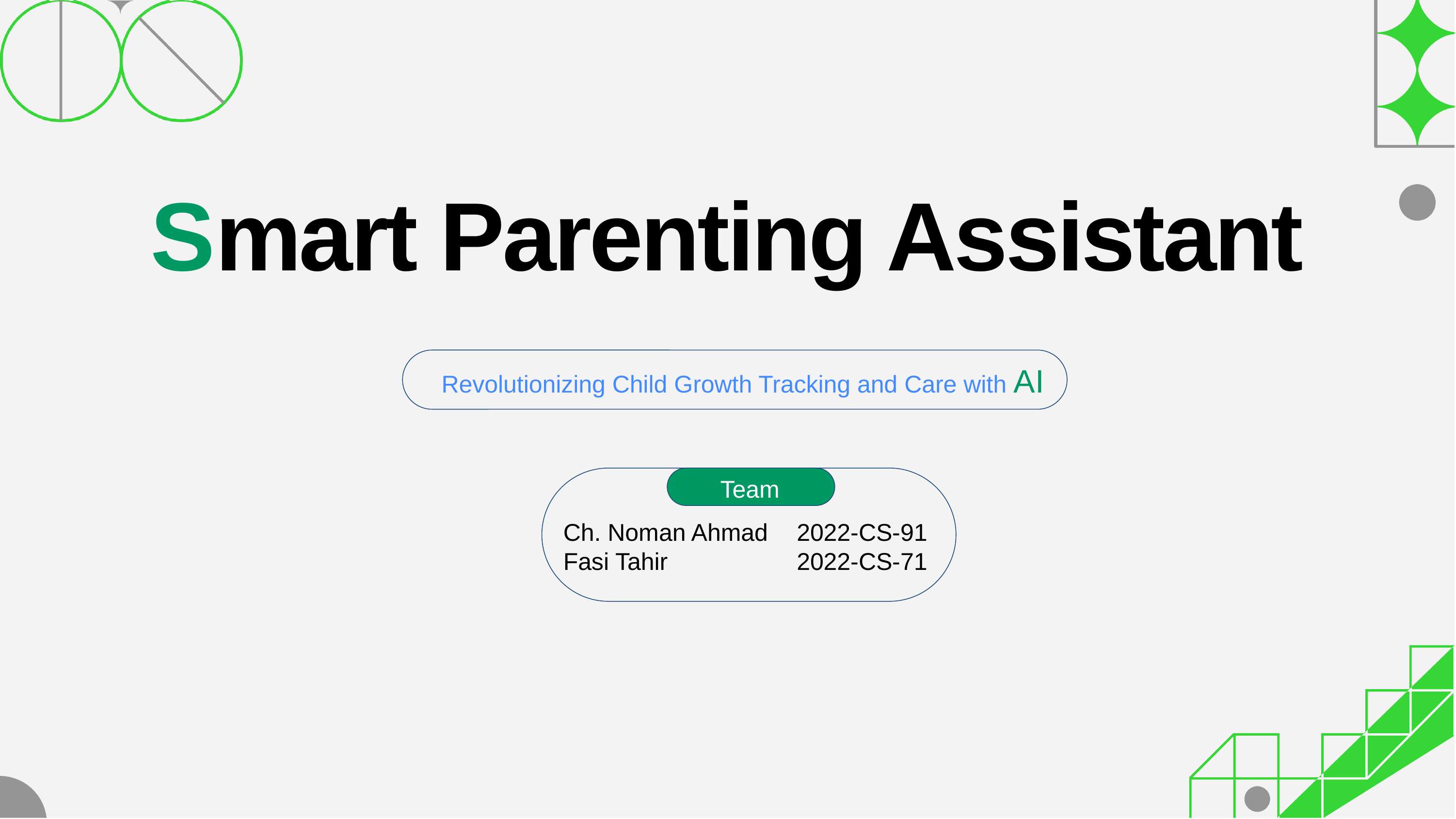

# Smart Parenting Assistant

Revolutionizing Child Growth Tracking and Care with AI

Team
Ch. Noman Ahmad
Fasi Tahir
2022-CS-91
2022-CS-71